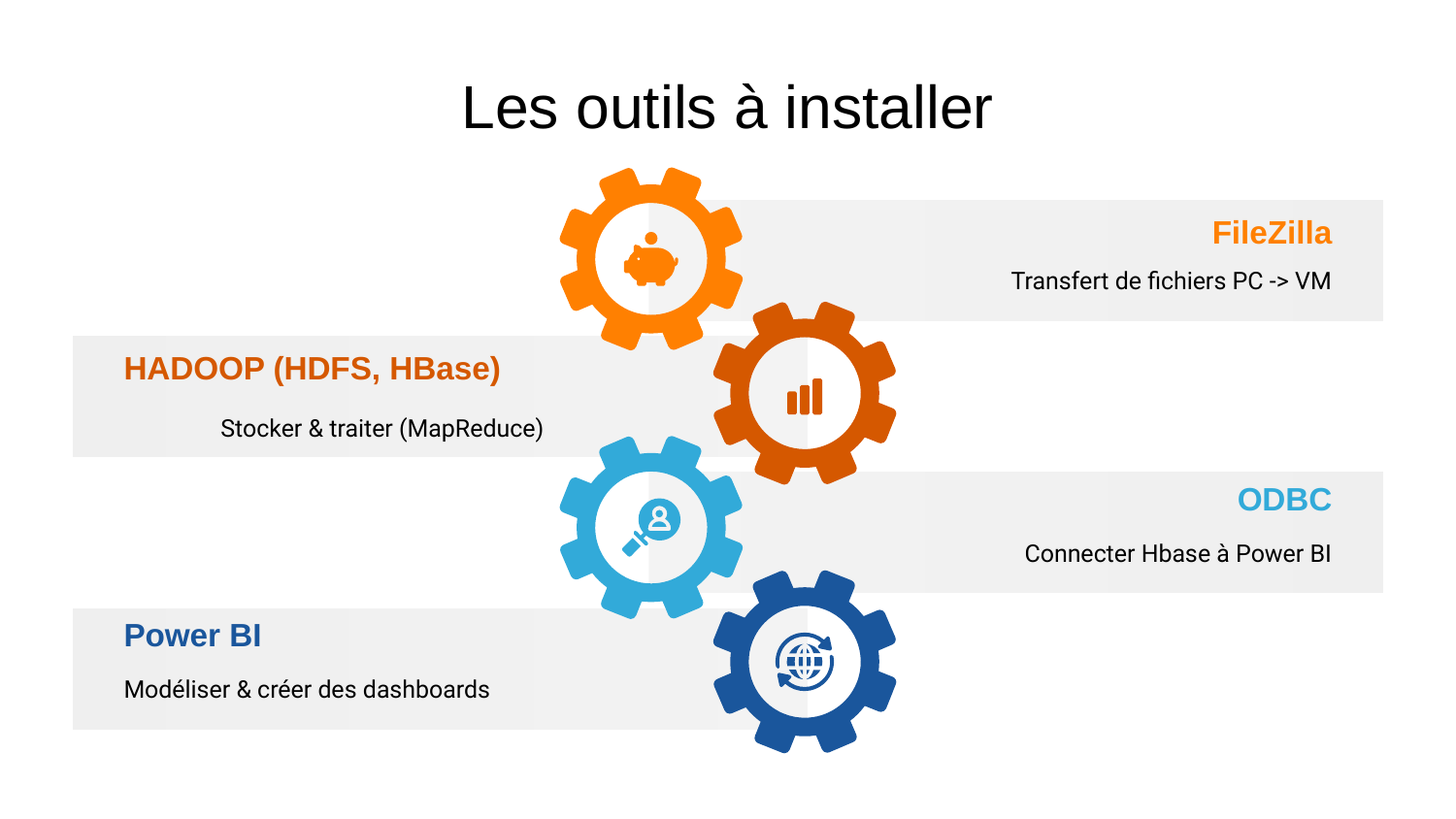

# Les outils à installer

FileZilla

Transfert de fichiers PC -> VM

HADOOP (HDFS, HBase)

Stocker & traiter (MapReduce)

ODBC

Connecter Hbase à Power BI

Power BI

Modéliser & créer des dashboards